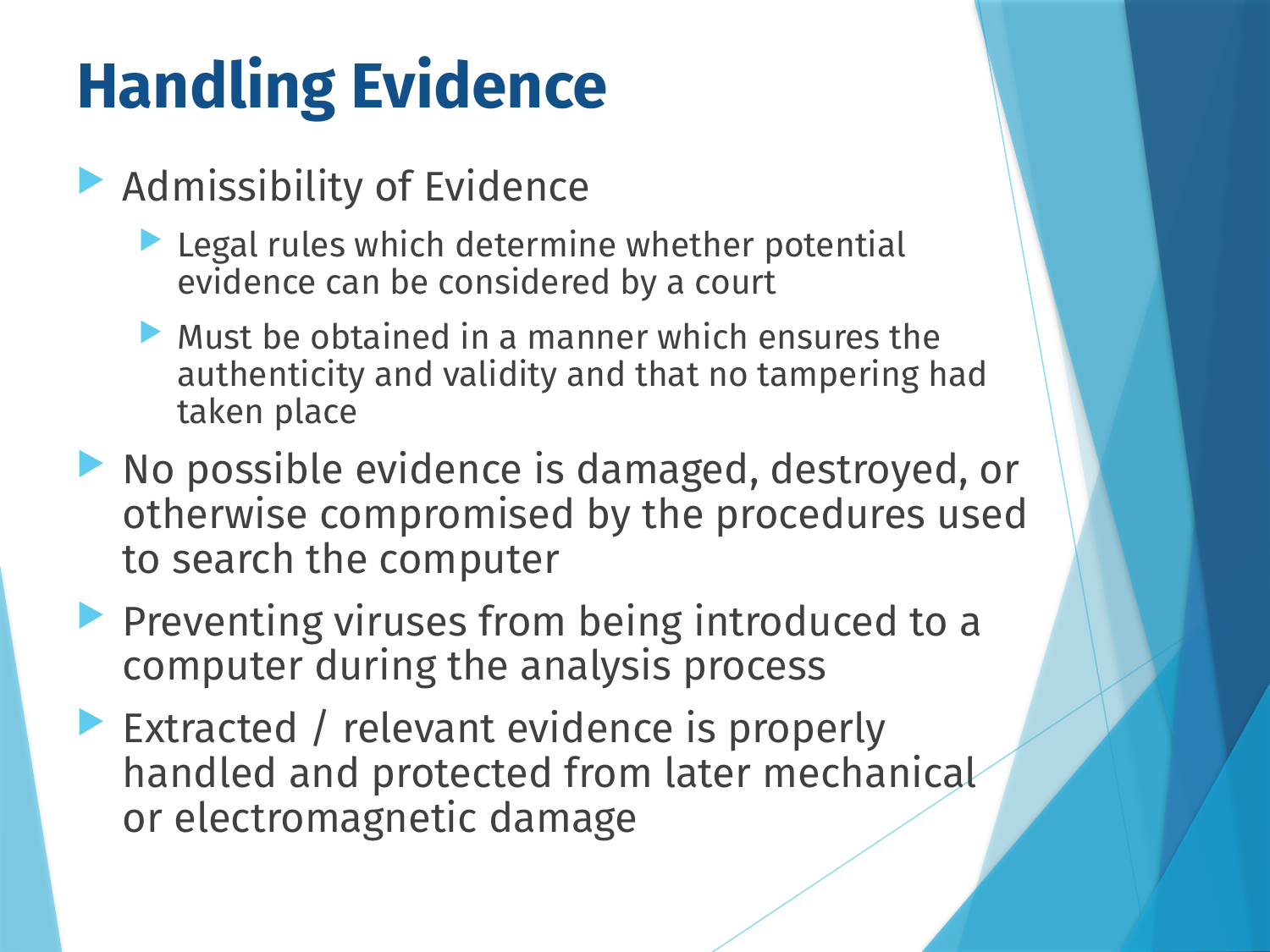

# Handling Evidence
Admissibility of Evidence
Legal rules which determine whether potential evidence can be considered by a court
Must be obtained in a manner which ensures the authenticity and validity and that no tampering had taken place
No possible evidence is damaged, destroyed, or otherwise compromised by the procedures used to search the computer
Preventing viruses from being introduced to a computer during the analysis process
Extracted / relevant evidence is properly handled and protected from later mechanical
or electromagnetic damage